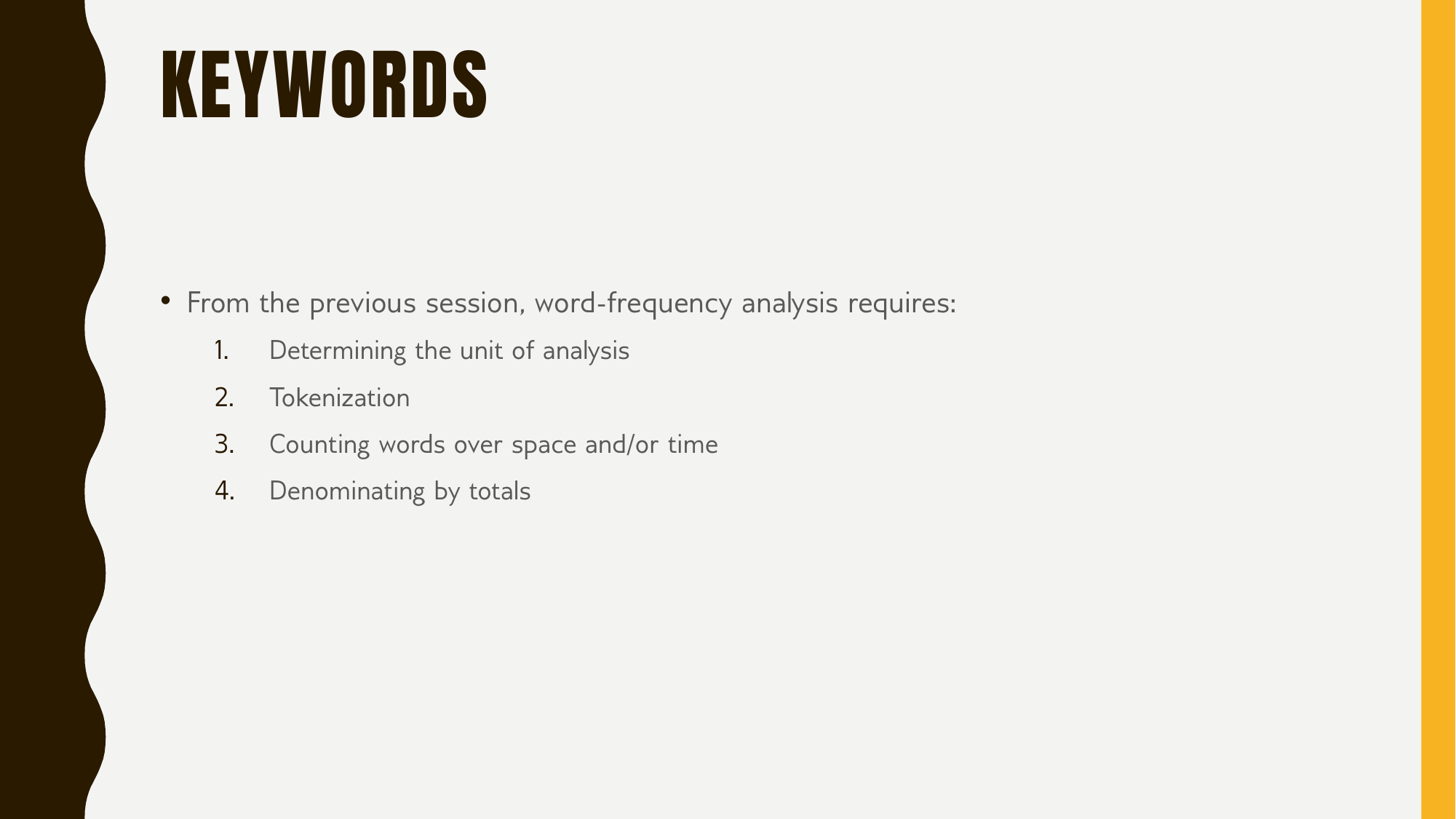

# Keywords
From the previous session, word-frequency analysis requires:
Determining the unit of analysis
Tokenization
Counting words over space and/or time
Denominating by totals